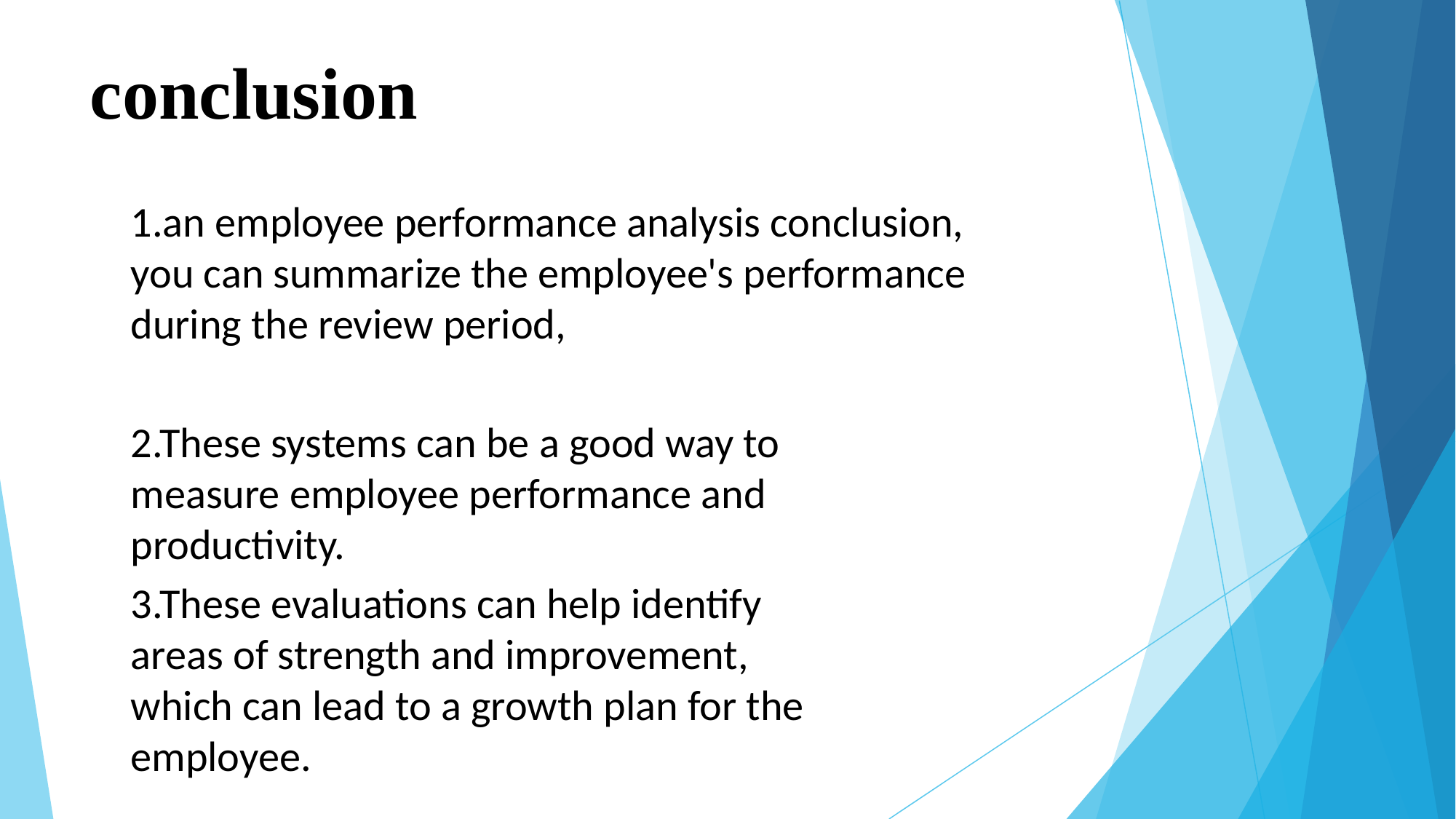

# conclusion
1.an employee performance analysis conclusion, you can summarize the employee's performance during the review period,
2.These systems can be a good way to measure employee performance and productivity.
3.These evaluations can help identify areas of strength and improvement, which can lead to a growth plan for the employee.